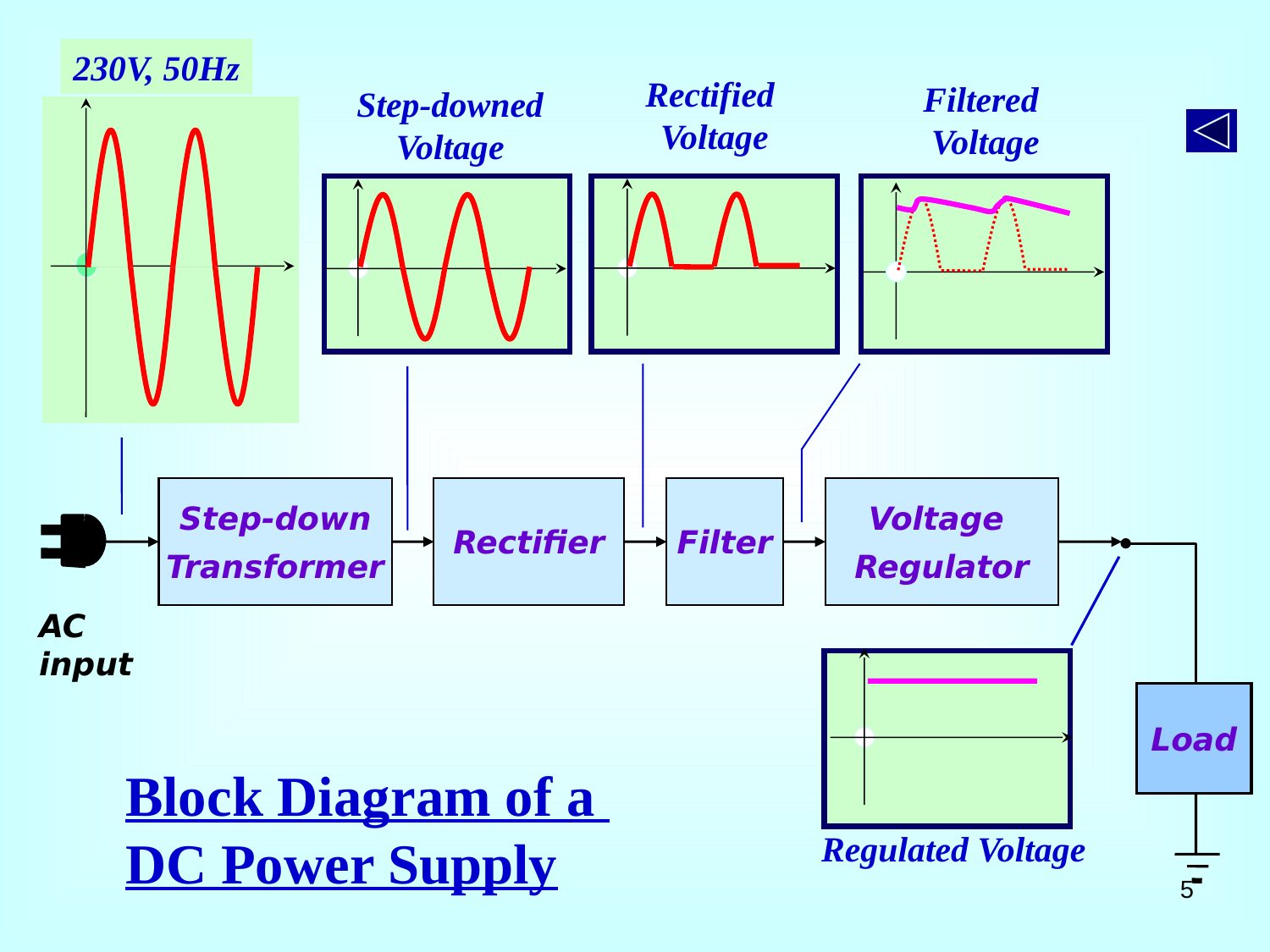

230V, 50Hz

Rectified
Voltage

Filtered
Voltage

Step-downed
Voltage

Step-down
Transformer
Rectifier
Filter
Voltage
Regulator

Load

AC input

Regulated Voltage
Block Diagram of a
DC Power Supply
5